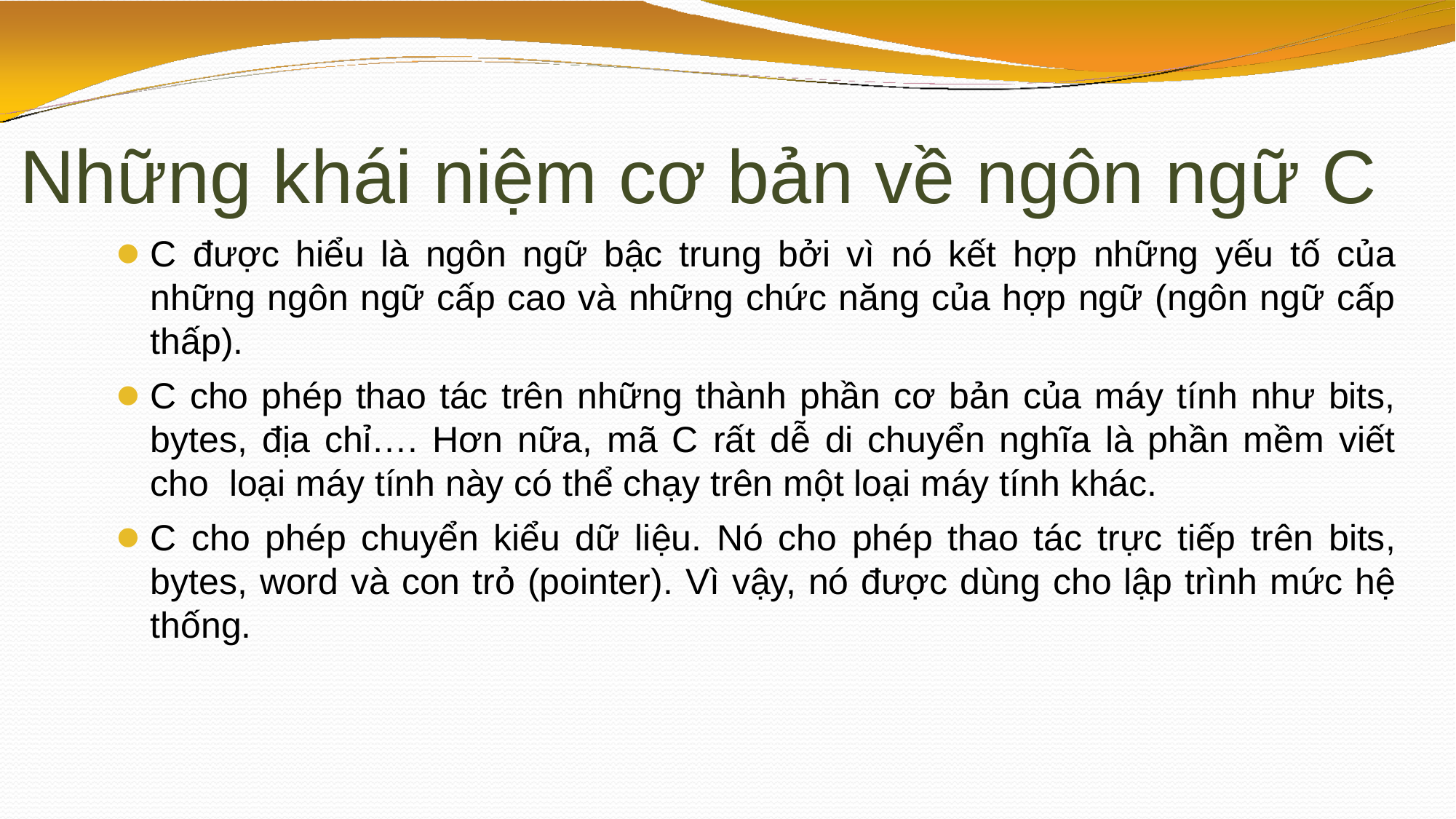

# Những khái niệm cơ bản về ngôn ngữ C
C được hiểu là ngôn ngữ bậc trung bởi vì nó kết hợp những yếu tố của những ngôn ngữ cấp cao và những chức năng của hợp ngữ (ngôn ngữ cấp thấp).
C cho phép thao tác trên những thành phần cơ bản của máy tính như bits, bytes, địa chỉ…. Hơn nữa, mã C rất dễ di chuyển nghĩa là phần mềm viết cho  loại máy tính này có thể chạy trên một loại máy tính khác.
C cho phép chuyển kiểu dữ liệu. Nó cho phép thao tác trực tiếp trên bits, bytes, word và con trỏ (pointer). Vì vậy, nó được dùng cho lập trình mức hệ thống.